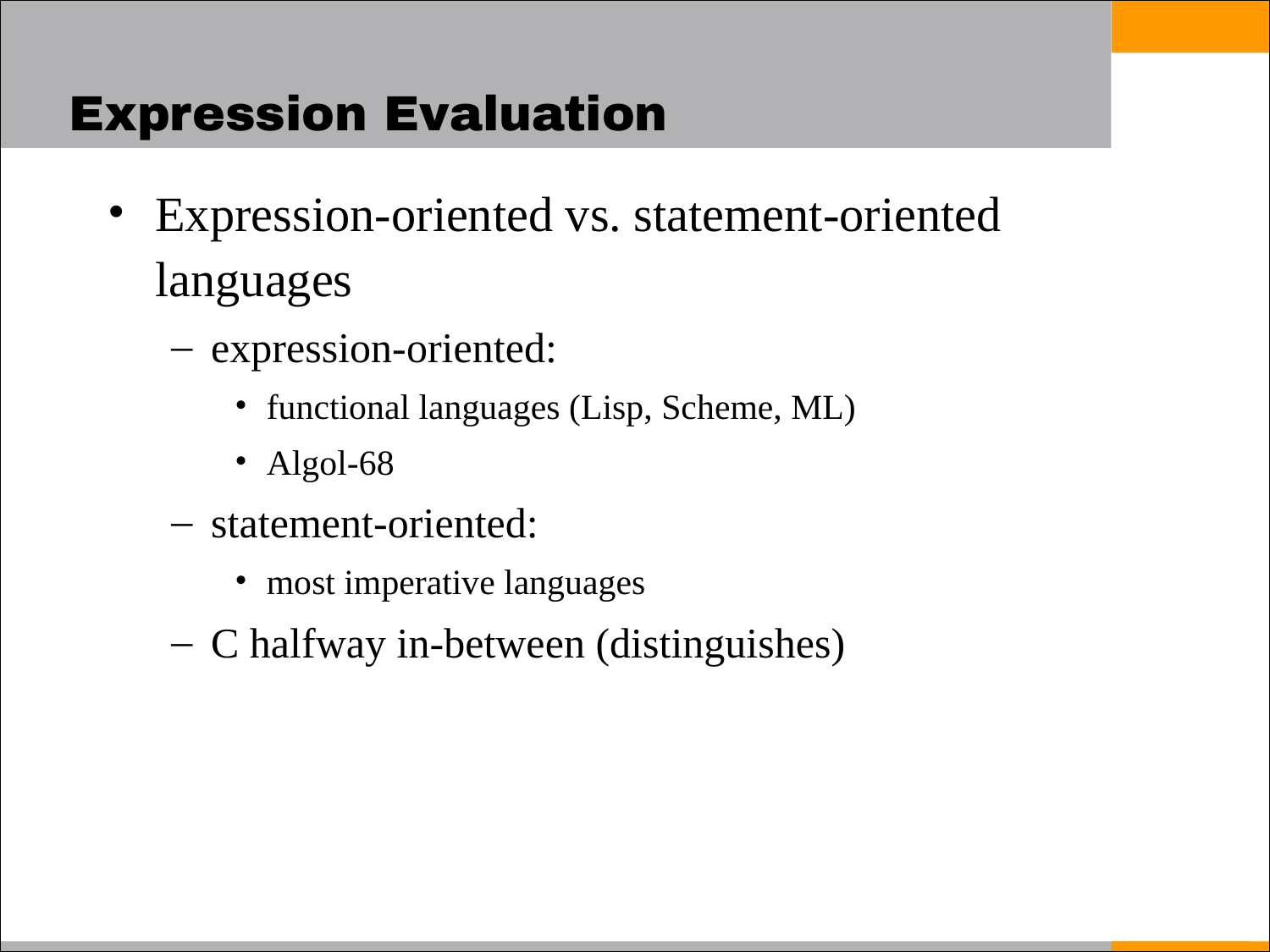

# Expression Evaluation
Expression-oriented vs. statement-oriented languages
expression-oriented:
functional languages (Lisp, Scheme, ML)
Algol-68
statement-oriented:
most imperative languages
C halfway in-between (distinguishes)